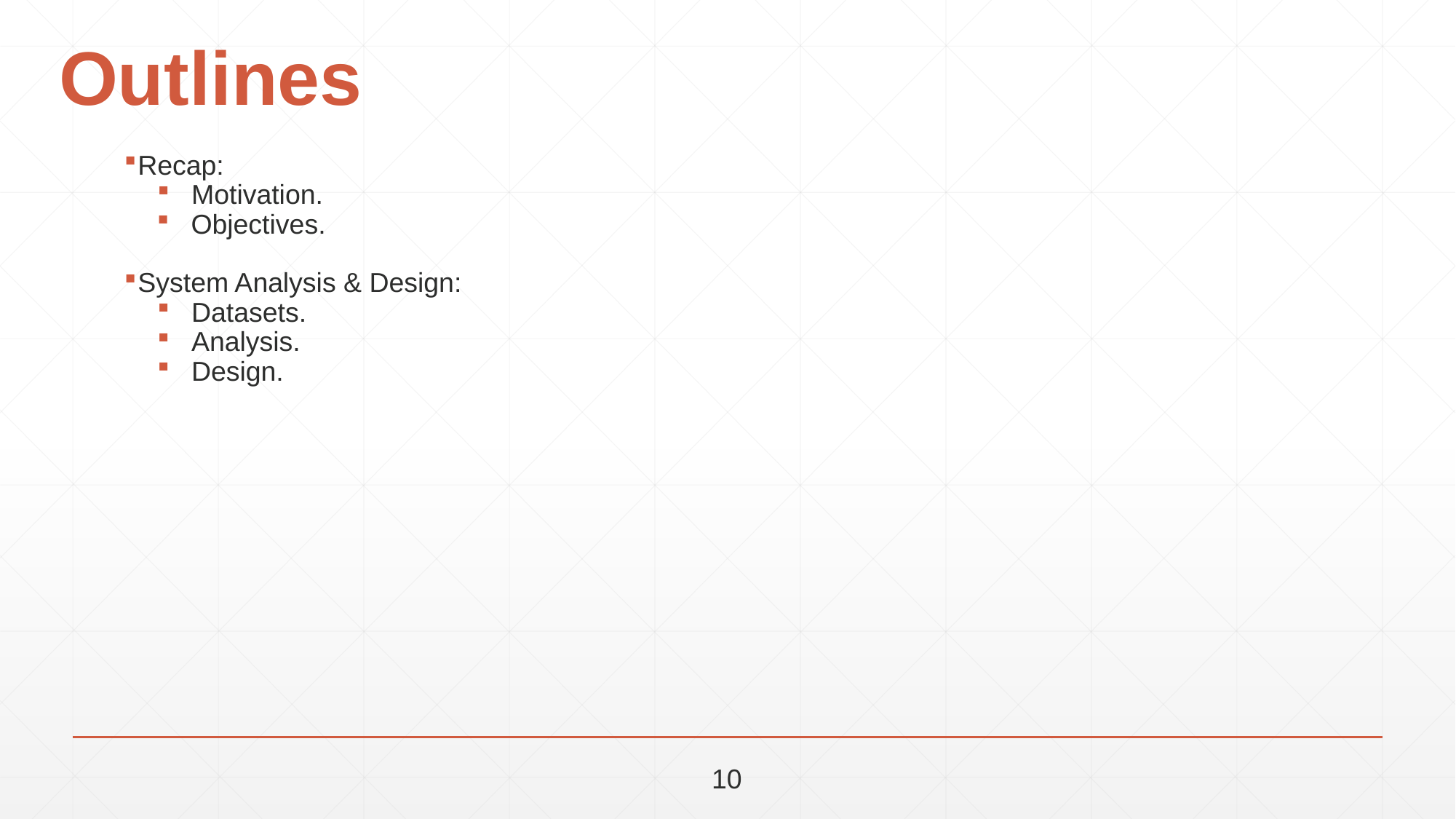

# Outlines
Recap:
Motivation.
Objectives.
System Analysis & Design:
Datasets.
Analysis.
Design.

10